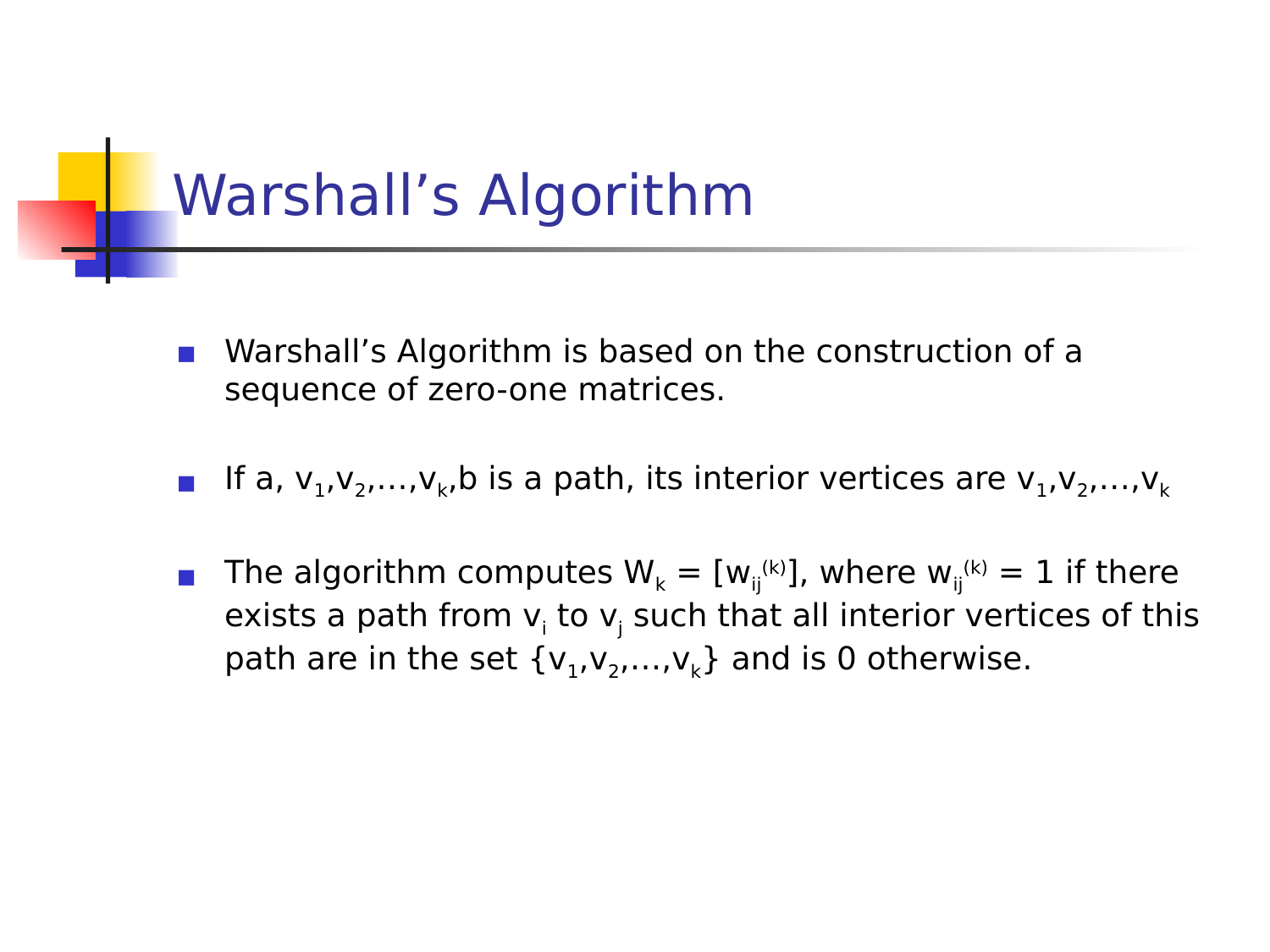

# Warshall’s Algorithm

Warshall’s Algorithm is based on the construction of a sequence of zero-one matrices.

If a, v1,v2,…,vk,b is a path, its interior vertices are v1,v2,…,vk

The algorithm computes Wk = [wij(k)], where wij(k) = 1 if there exists a path from vi to vj such that all interior vertices of this path are in the set {v1,v2,…,vk} and is 0 otherwise.